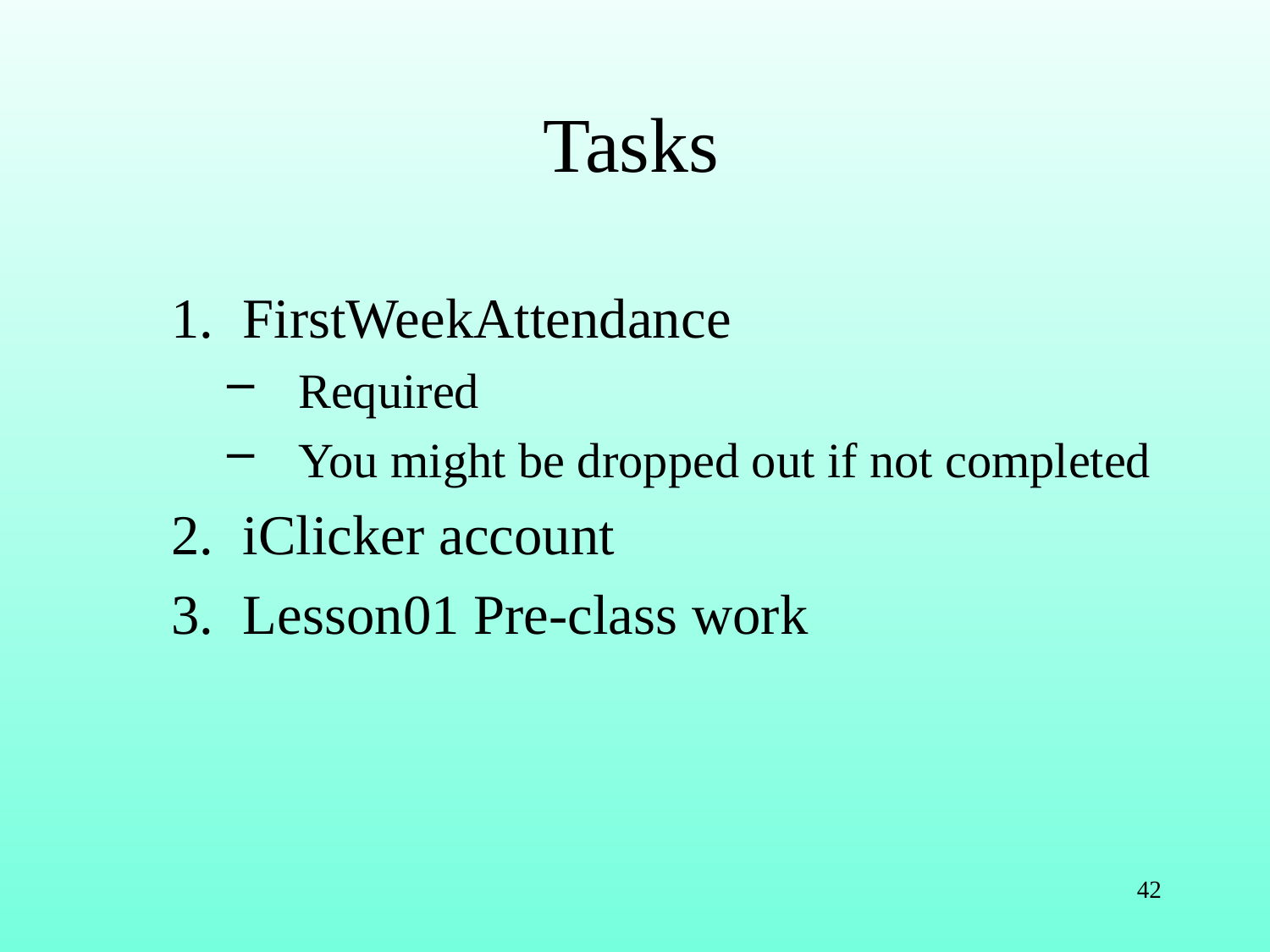

# Tasks
FirstWeekAttendance
Required
You might be dropped out if not completed
iClicker account
Lesson01 Pre-class work

42